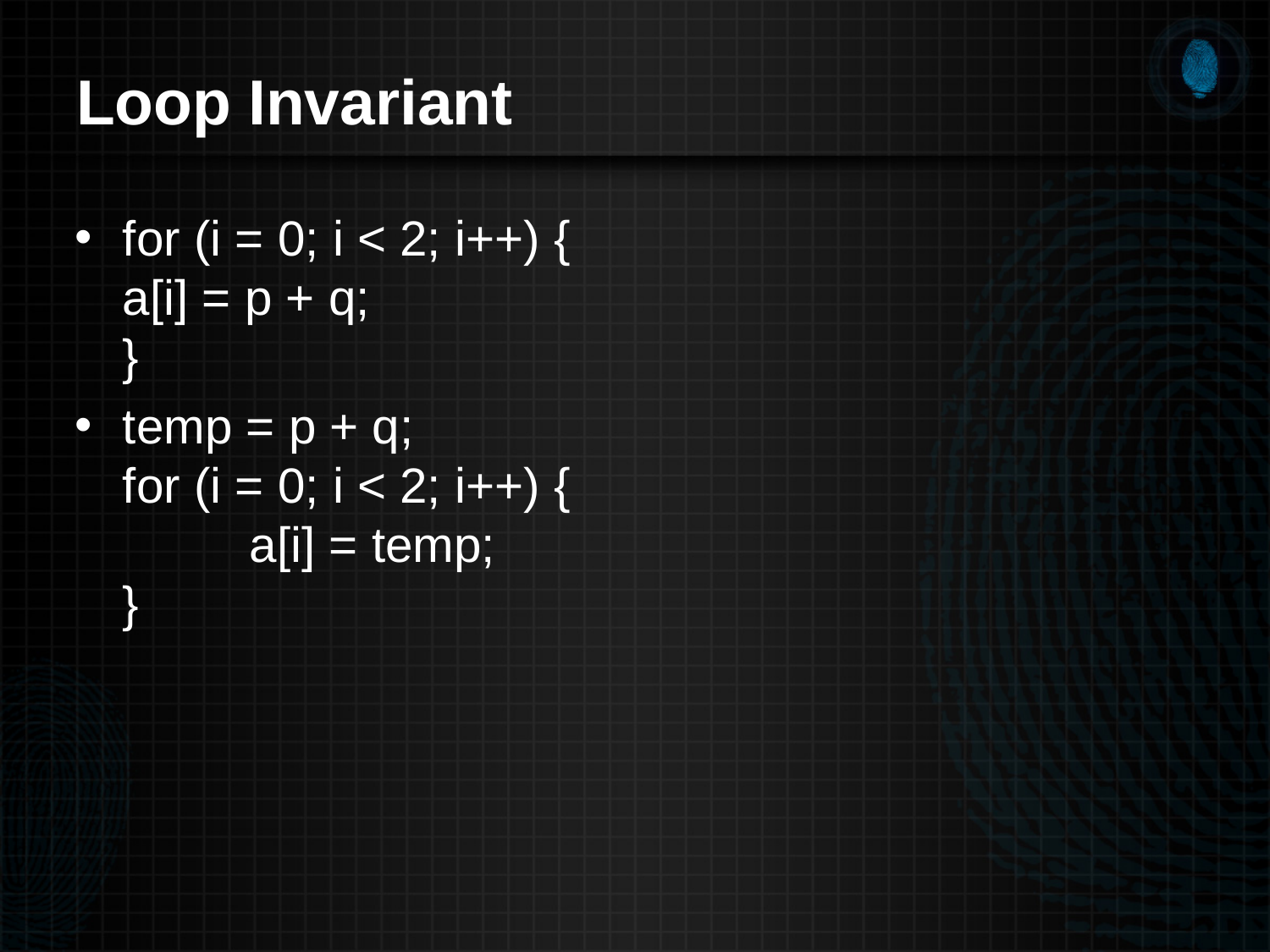

# Loop Invariant
for (i = 0; i < 2; i++) {
a[i] = p + q;
}
temp = p + q;
for (i = 0; i < 2; i++) {
	a[i] = temp;
}